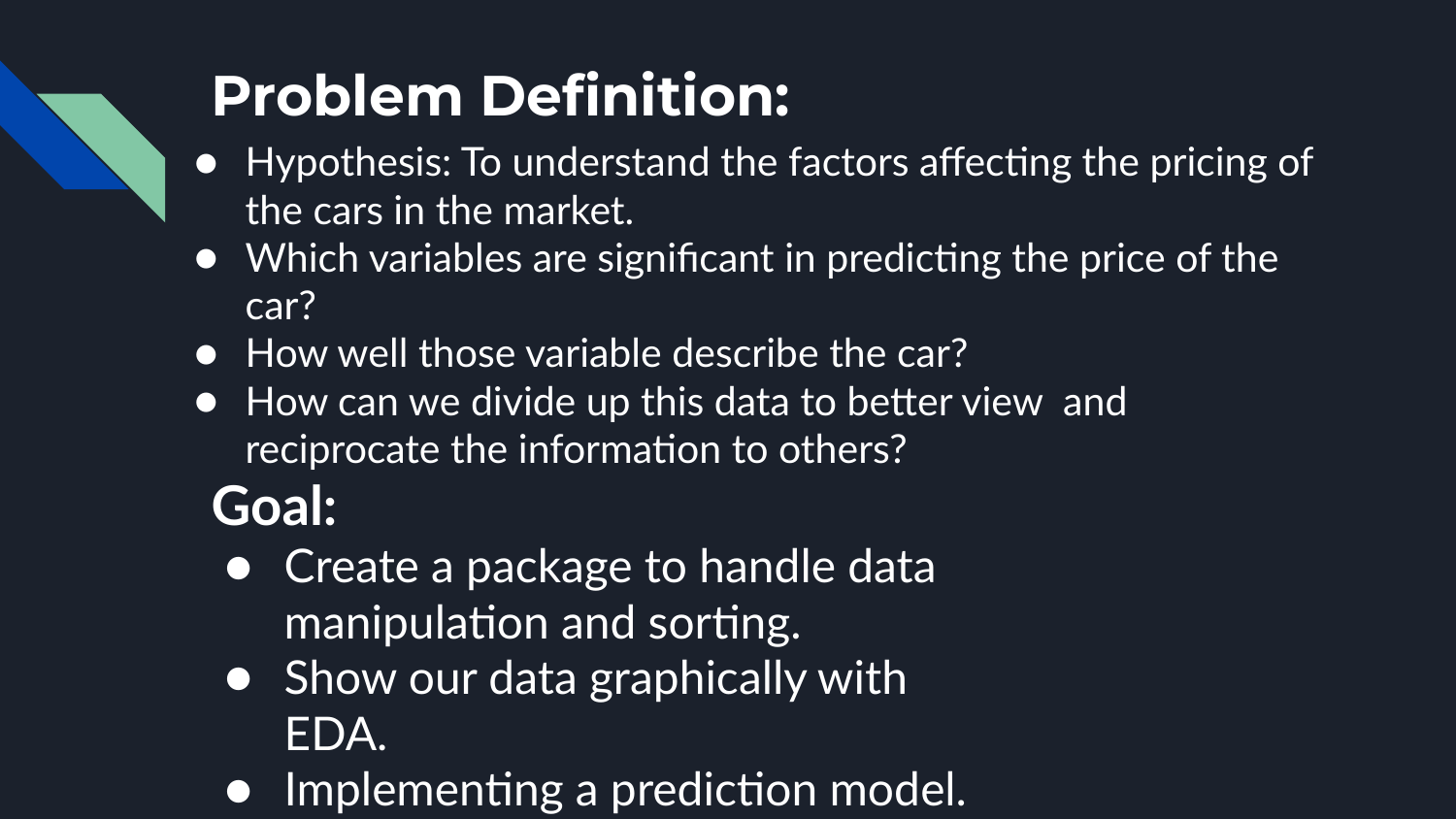

# Problem Definition:
Hypothesis: To understand the factors affecting the pricing of the cars in the market.
Which variables are significant in predicting the price of the car?
How well those variable describe the car?
How can we divide up this data to better view  and reciprocate the information to others?
Goal:
Create a package to handle data manipulation and sorting.
Show our data graphically with EDA.
Implementing a prediction model.